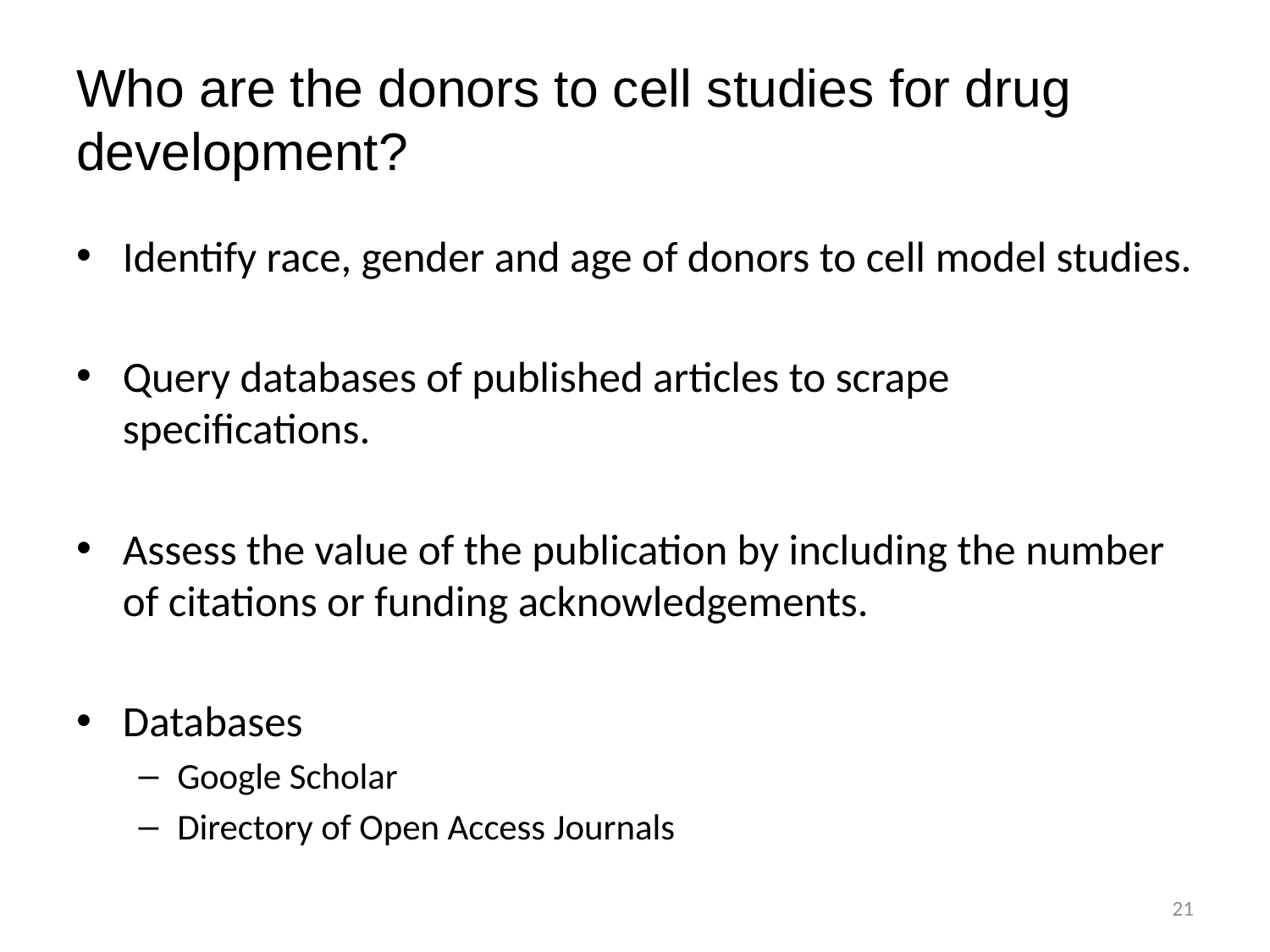

# Who are the donors to cell studies for drug development?
Identify race, gender and age of donors to cell model studies.

Query databases of published articles to scrape specifications.

Assess the value of the publication by including the number of citations or funding acknowledgements.

Databases
Google Scholar
Directory of Open Access Journals
21